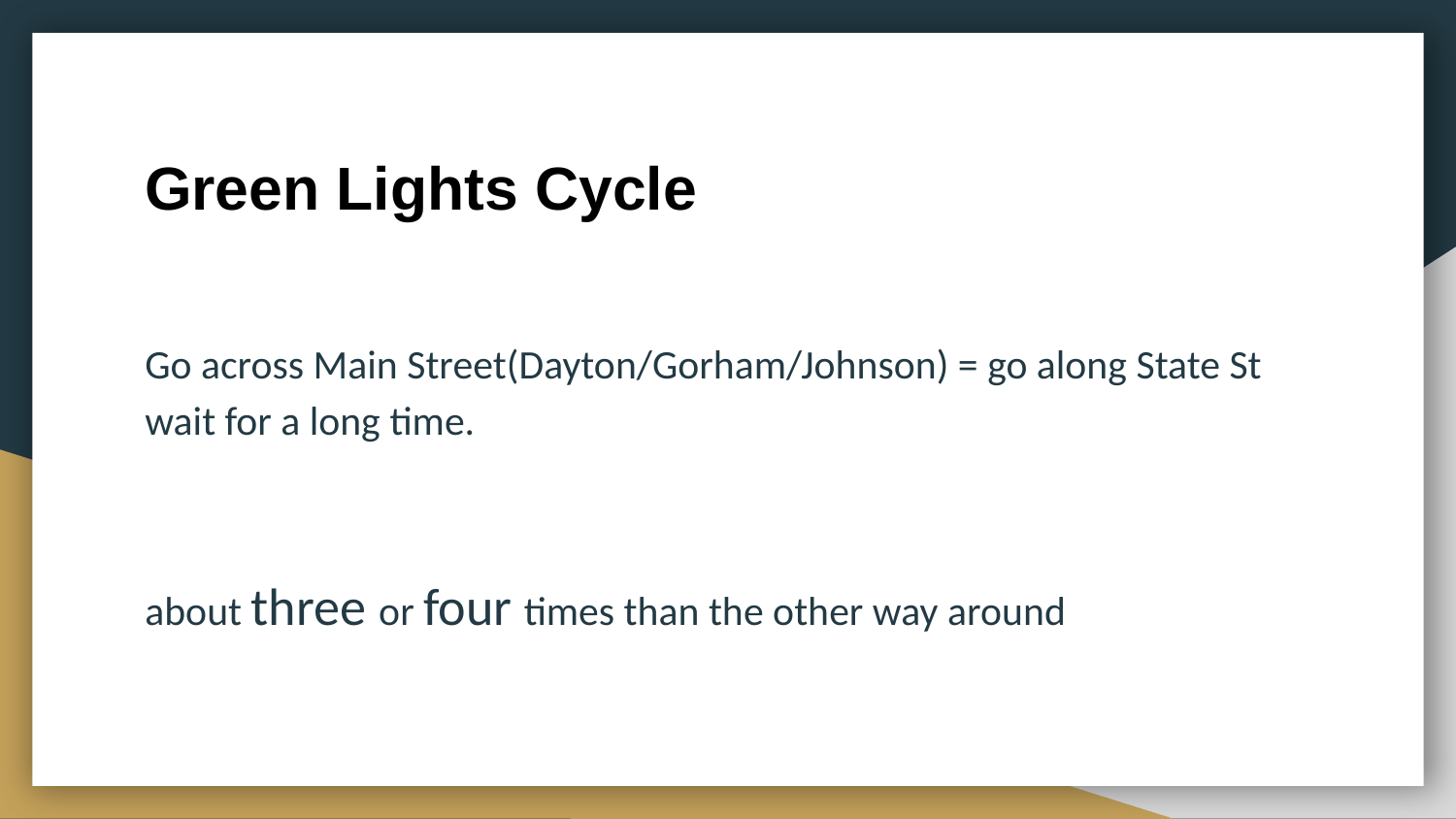

# Green Lights Cycle

Go across Main Street(Dayton/Gorham/Johnson) = go along State St wait for a long time.

about three or four times than the other way around